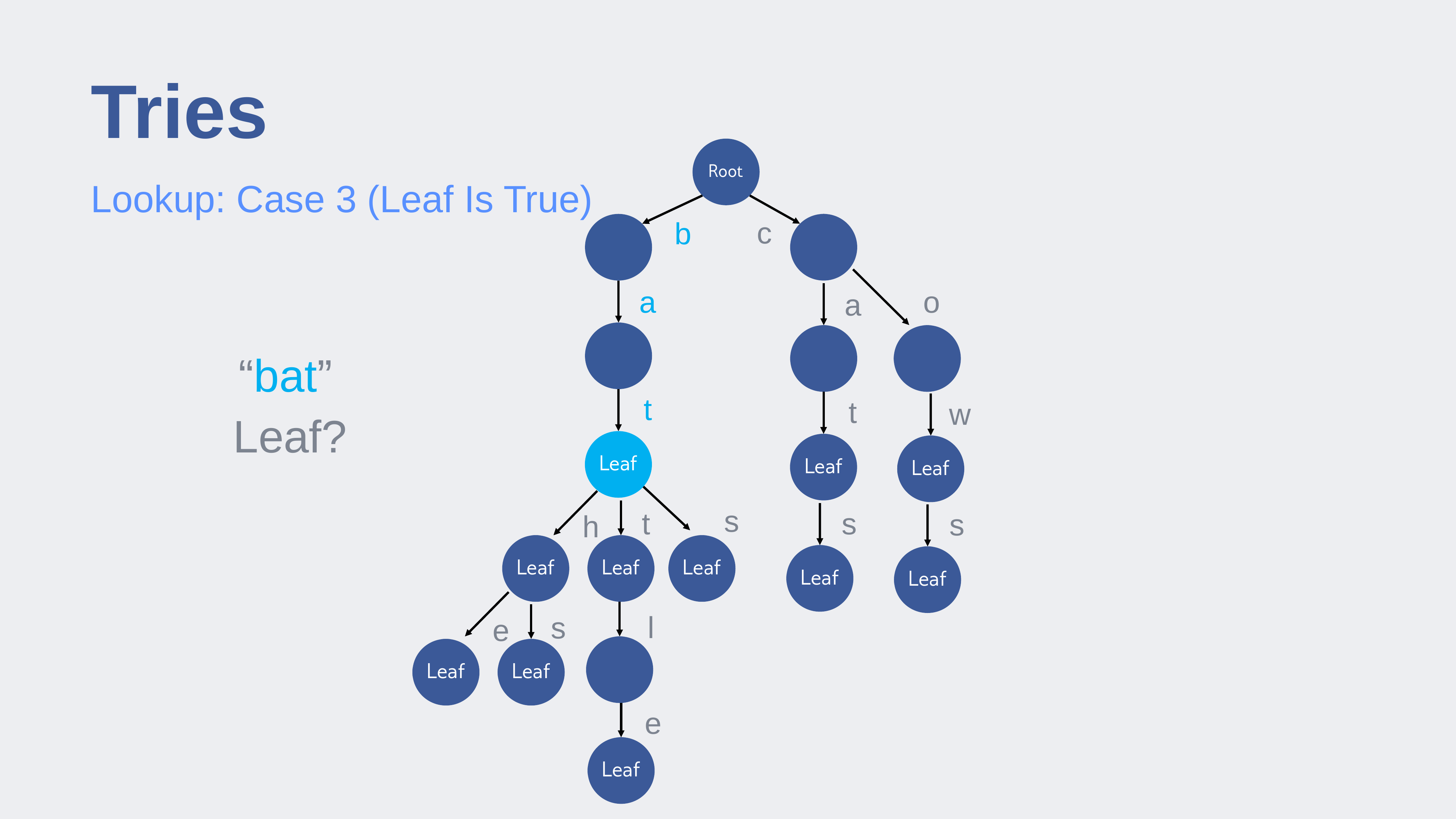

# Tries
Root
Lookup: Case 3 (Leaf Is True)
c
b

a
o
a

“bat”
t
t
w
Leaf?
Leaf
Leaf
Leaf
s
s
t
s
h
Leaf
Leaf
Leaf
Leaf
Leaf

l
s
e

Leaf
Leaf
e
Leaf